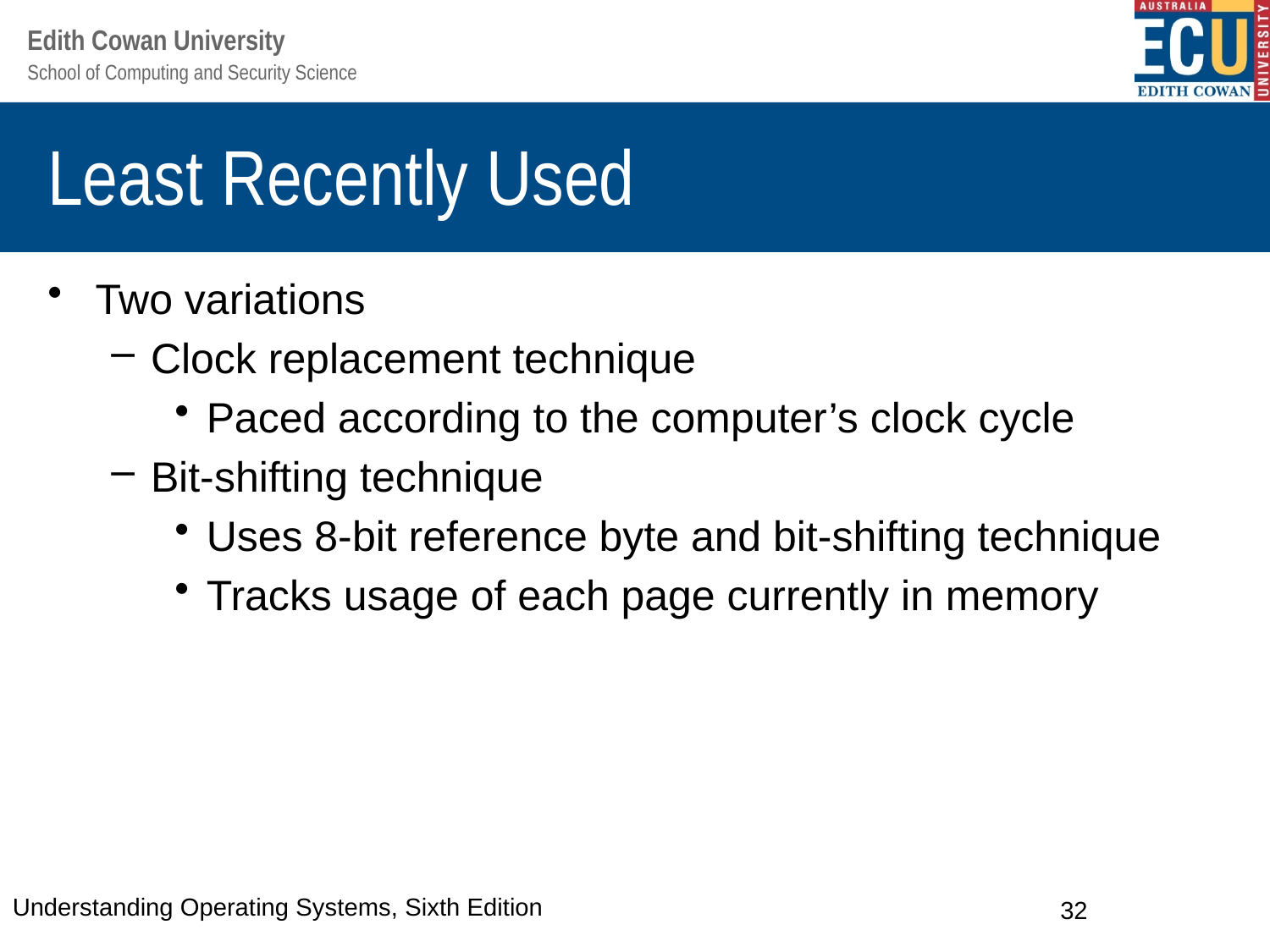

# Least Recently Used
Two variations
Clock replacement technique
Paced according to the computer’s clock cycle
Bit-shifting technique
Uses 8-bit reference byte and bit-shifting technique
Tracks usage of each page currently in memory
Understanding Operating Systems, Sixth Edition
32